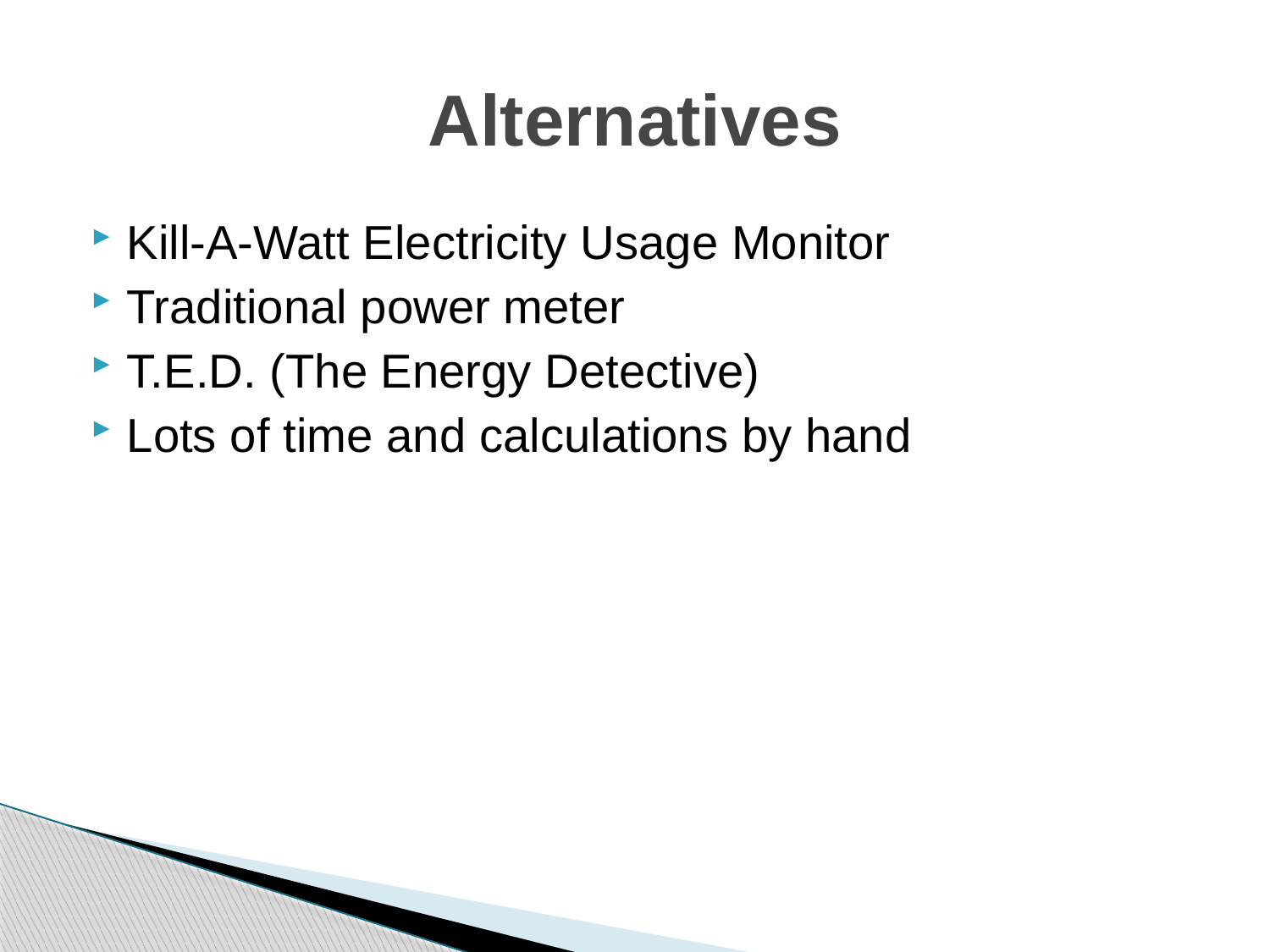

# Alternatives
Kill-A-Watt Electricity Usage Monitor
Traditional power meter
T.E.D. (The Energy Detective)
Lots of time and calculations by hand